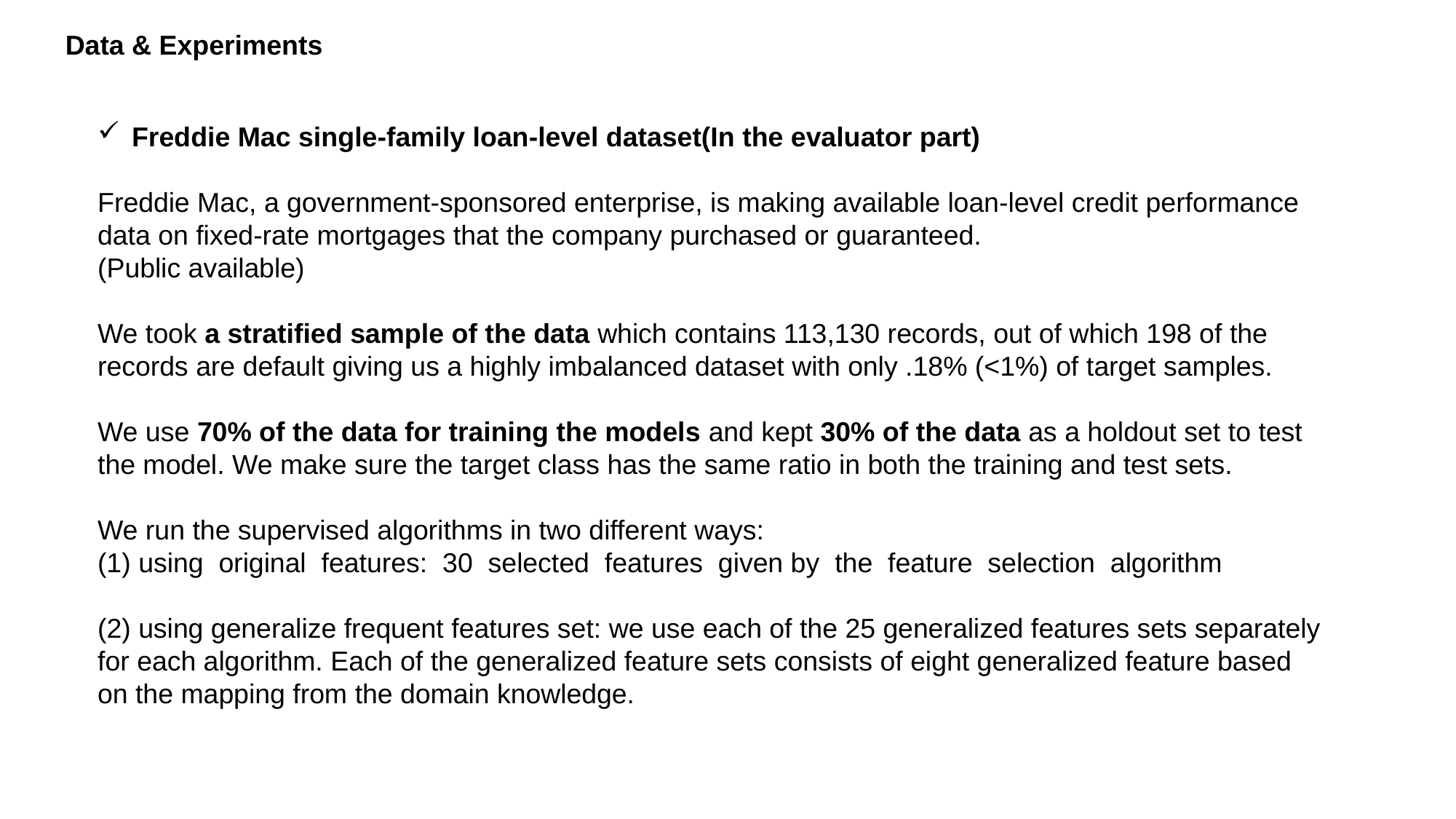

Data & Experiments
Freddie Mac single-family loan-level dataset(In the evaluator part)

Freddie Mac, a government-sponsored enterprise, is making available loan-level credit performance data on fixed-rate mortgages that the company purchased or guaranteed.
(Public available)

We took a stratified sample of the data which contains 113,130 records, out of which 198 of the records are default giving us a highly imbalanced dataset with only .18% (<1%) of target samples.

We use 70% of the data for training the models and kept 30% of the data as a holdout set to test the model. We make sure the target class has the same ratio in both the training and test sets.

We run the supervised algorithms in two different ways:
using  original  features:  30  selected  features  given by  the  feature  selection  algorithm

(2) using generalize frequent features set: we use each of the 25 generalized features sets separately for each algorithm. Each of the generalized feature sets consists of eight generalized feature based on the mapping from the domain knowledge.